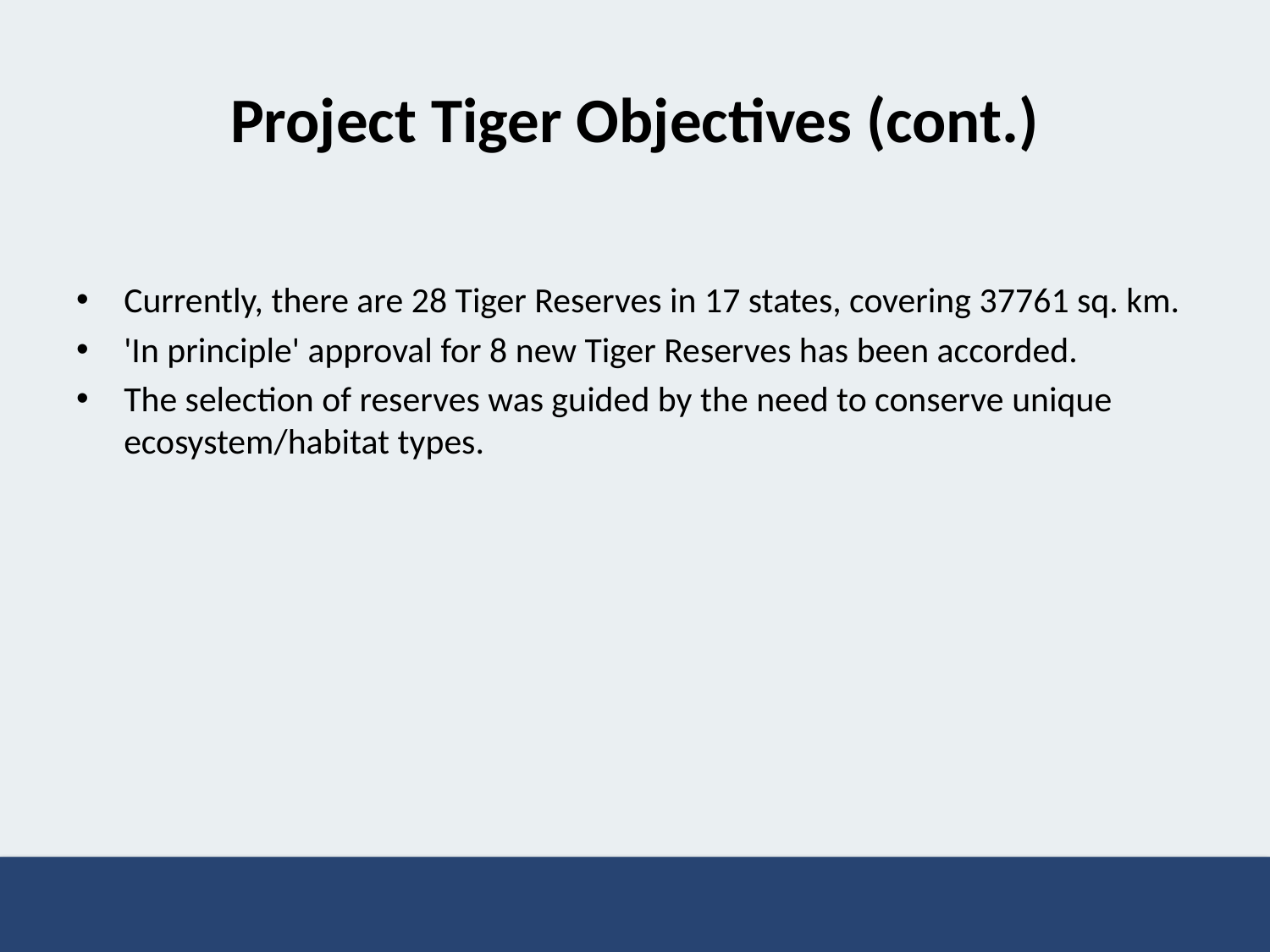

# Project Tiger Objectives (cont.)

Currently, there are 28 Tiger Reserves in 17 states, covering 37761 sq. km.
'In principle' approval for 8 new Tiger Reserves has been accorded.
The selection of reserves was guided by the need to conserve unique ecosystem/habitat types.